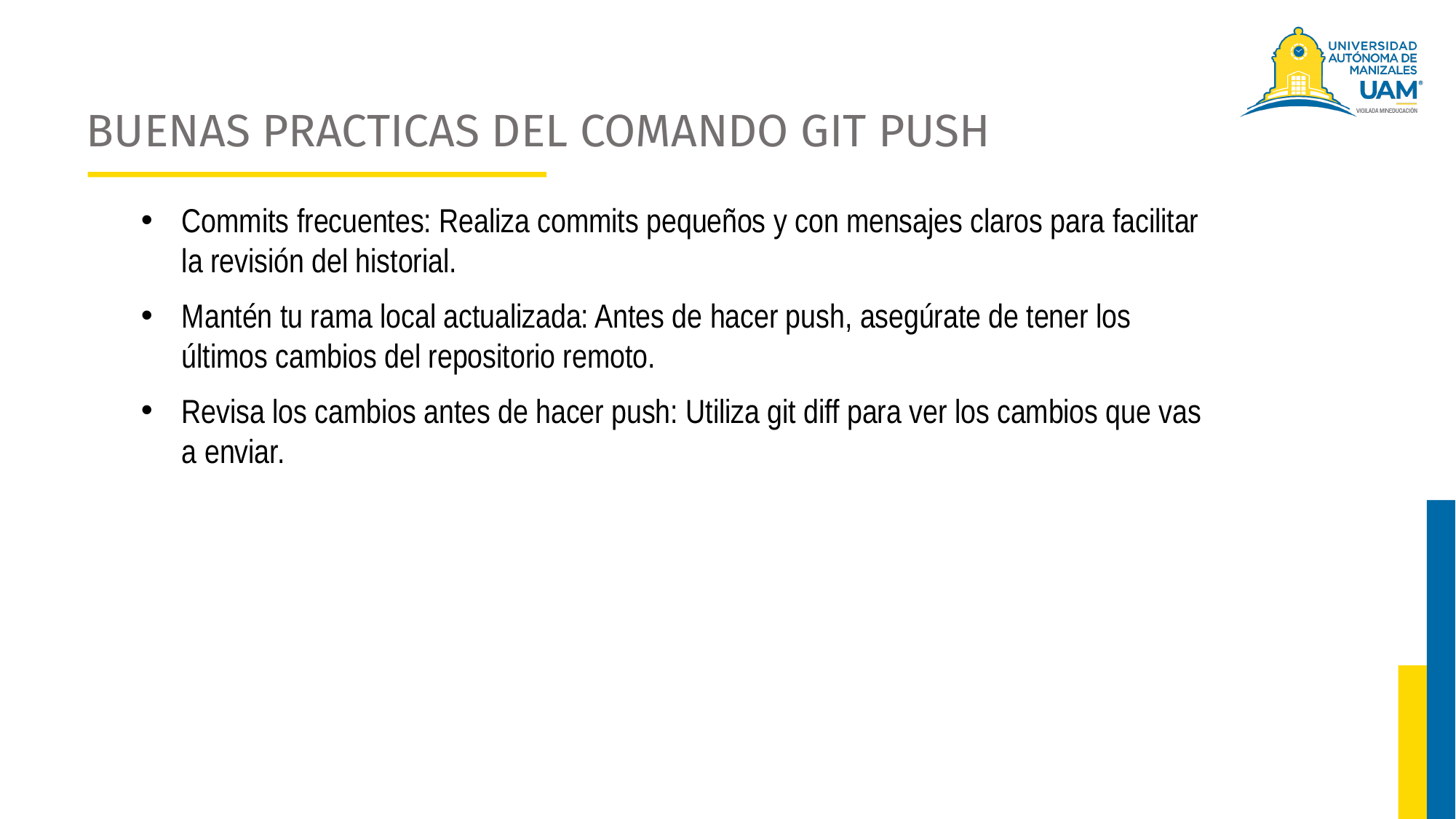

# BUENAS PRACTICAS DEL COMANDO GIT PUSH

Commits frecuentes: Realiza commits pequeños y con mensajes claros para facilitar la revisión del historial.
Mantén tu rama local actualizada: Antes de hacer push, asegúrate de tener los últimos cambios del repositorio remoto.
Revisa los cambios antes de hacer push: Utiliza git diff para ver los cambios que vas a enviar.